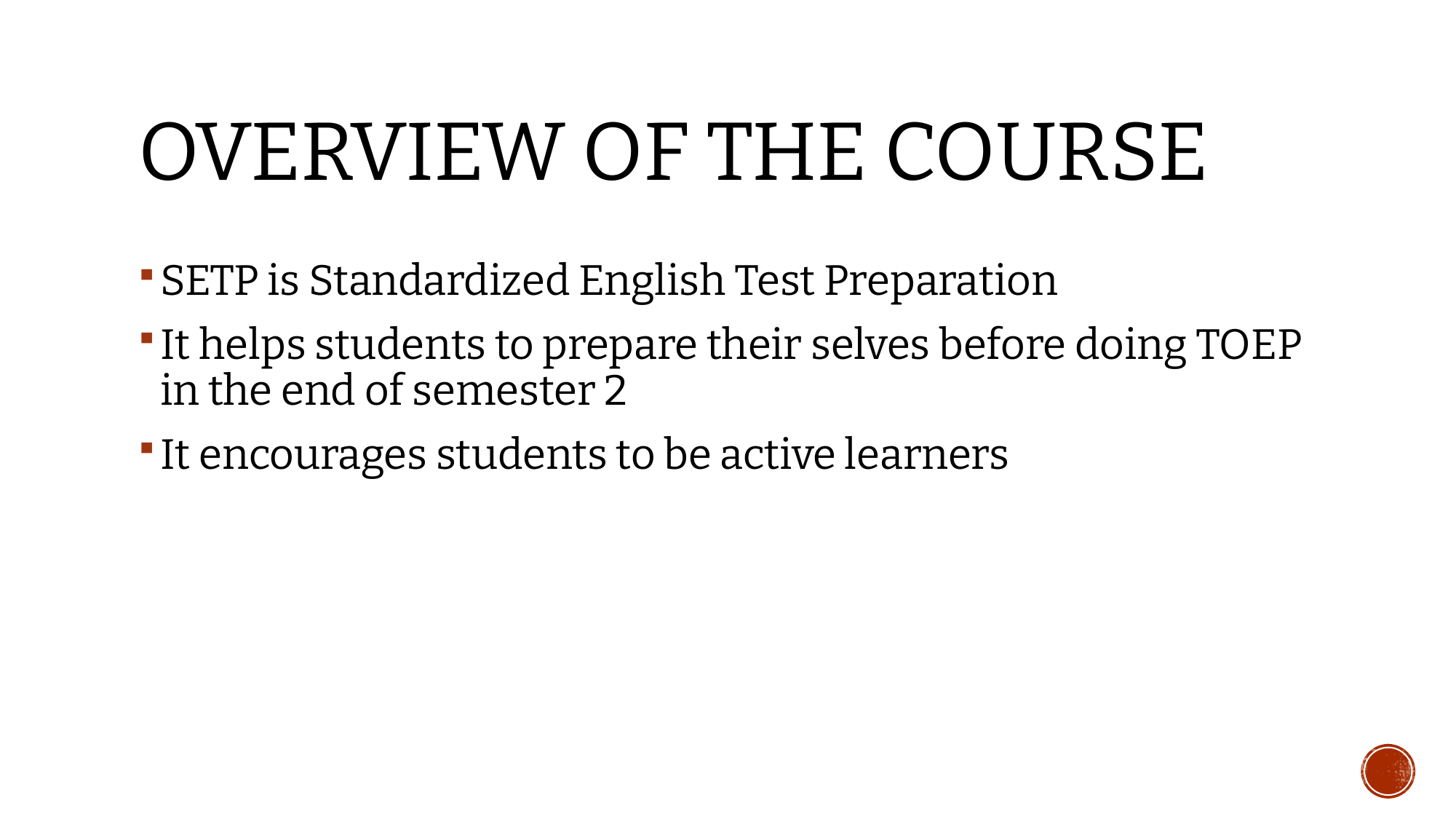

# Overview of the course
SETP is Standardized English Test Preparation
It helps students to prepare their selves before doing TOEP in the end of semester 2
It encourages students to be active learners